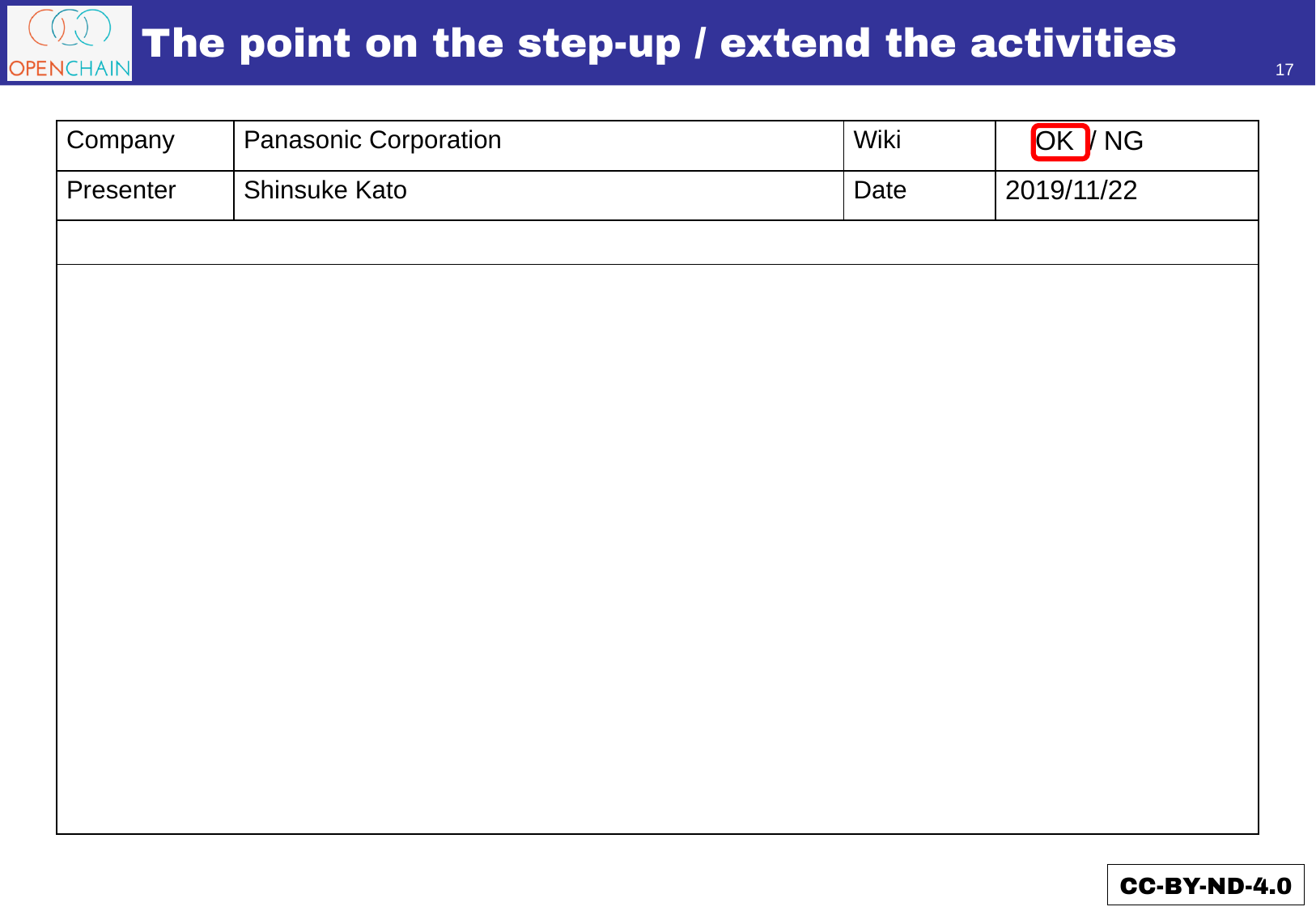

# The point on the step-up / extend the activities
17
| Company | Panasonic Corporation | Wiki | OK / NG |
| --- | --- | --- | --- |
| Presenter | Shinsuke Kato | Date | 2019/11/22 |
|  |  |  |  |
|  |  |  |  |

CC-BY-ND-4.0